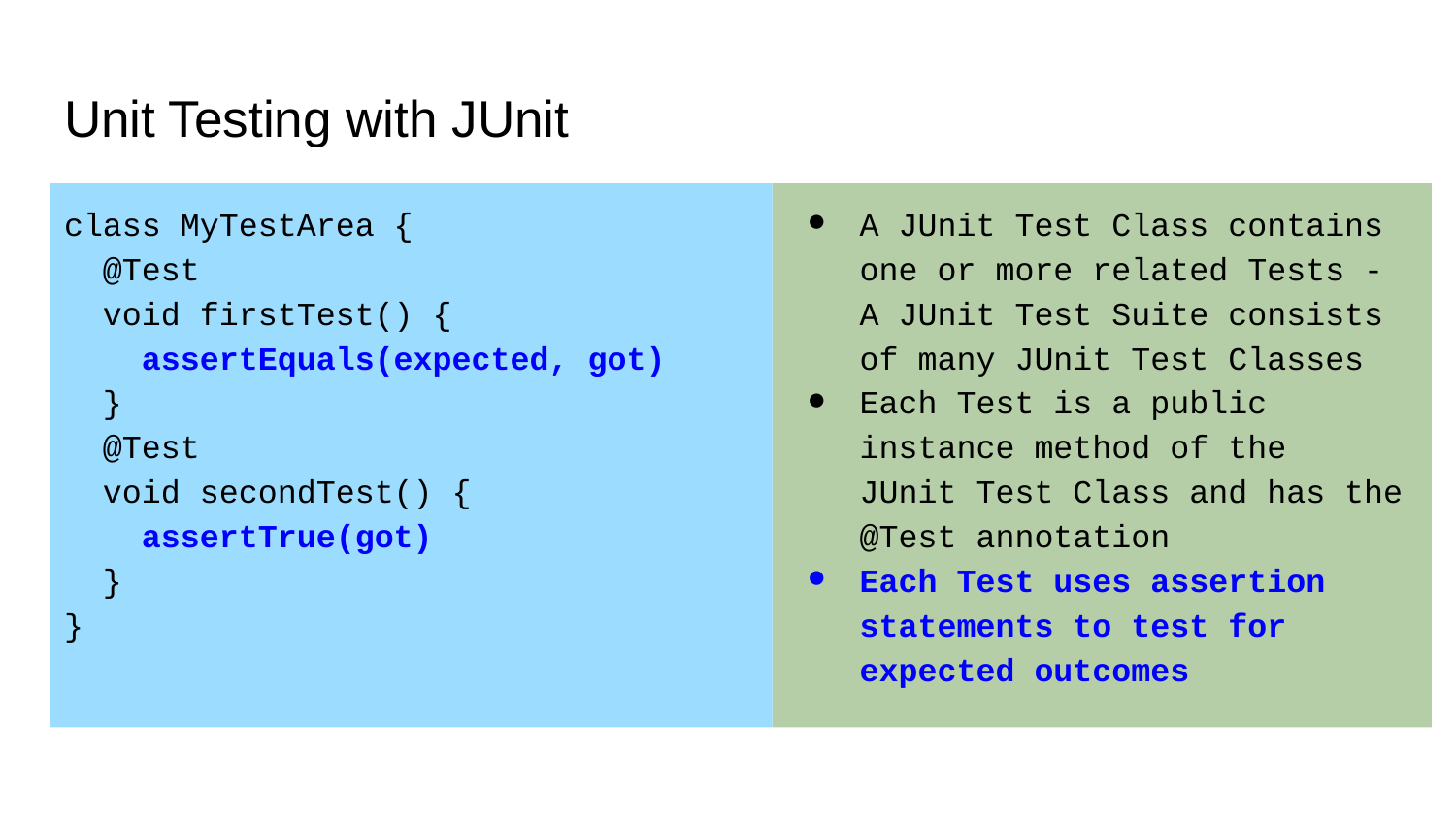

# Unit Testing with JUnit
class MyTestArea {
  @Test
  void firstTest() {
    assertEquals(expected, got)
  }
  @Test
  void secondTest() {
    assertTrue(got)
  }
}
A JUnit Test Class contains one or more related Tests -  A JUnit Test Suite consists of many JUnit Test Classes
Each Test is a public instance method of the  JUnit Test Class and has the @Test annotation
Each Test uses assertion statements to test for expected outcomes